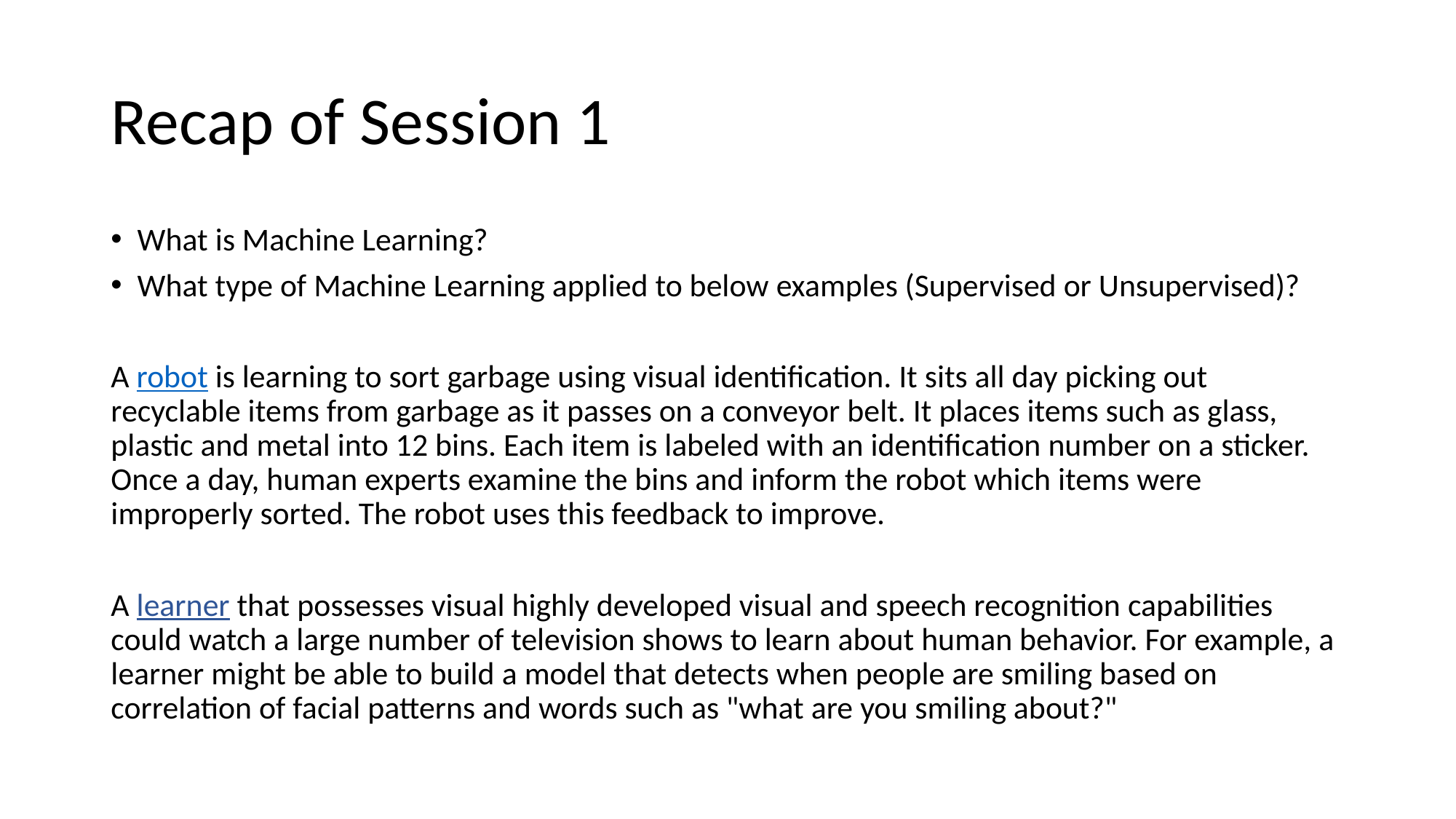

# Recap of Session 1
What is Machine Learning?
What type of Machine Learning applied to below examples (Supervised or Unsupervised)?

A robot is learning to sort garbage using visual identification. It sits all day picking out recyclable items from garbage as it passes on a conveyor belt. It places items such as glass, plastic and metal into 12 bins. Each item is labeled with an identification number on a sticker. Once a day, human experts examine the bins and inform the robot which items were improperly sorted. The robot uses this feedback to improve.

A learner that possesses visual highly developed visual and speech recognition capabilities could watch a large number of television shows to learn about human behavior. For example, a learner might be able to build a model that detects when people are smiling based on correlation of facial patterns and words such as "what are you smiling about?"